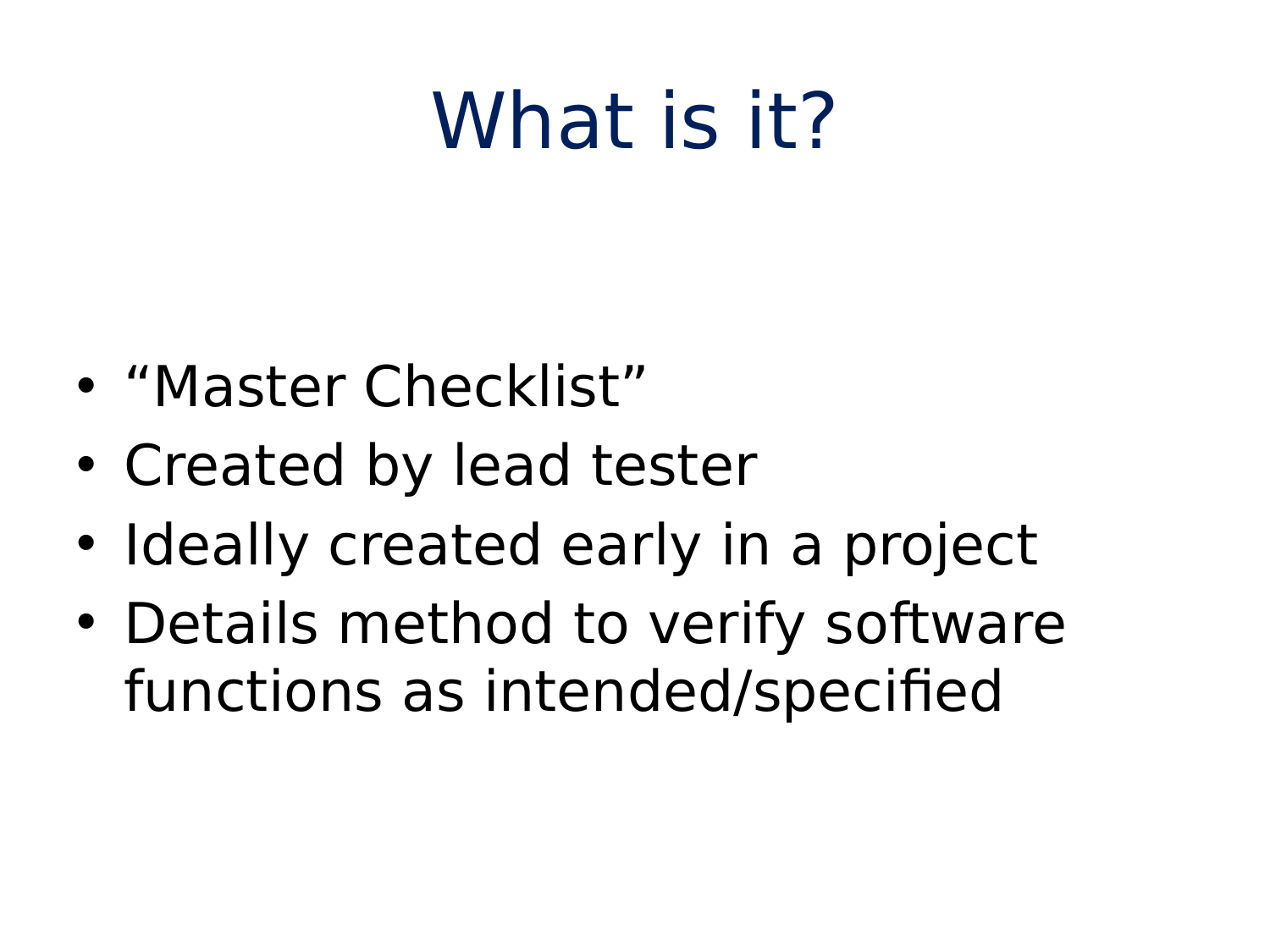

# What is it?
“Master Checklist”
Created by lead tester
Ideally created early in a project
Details method to verify software functions as intended/specified